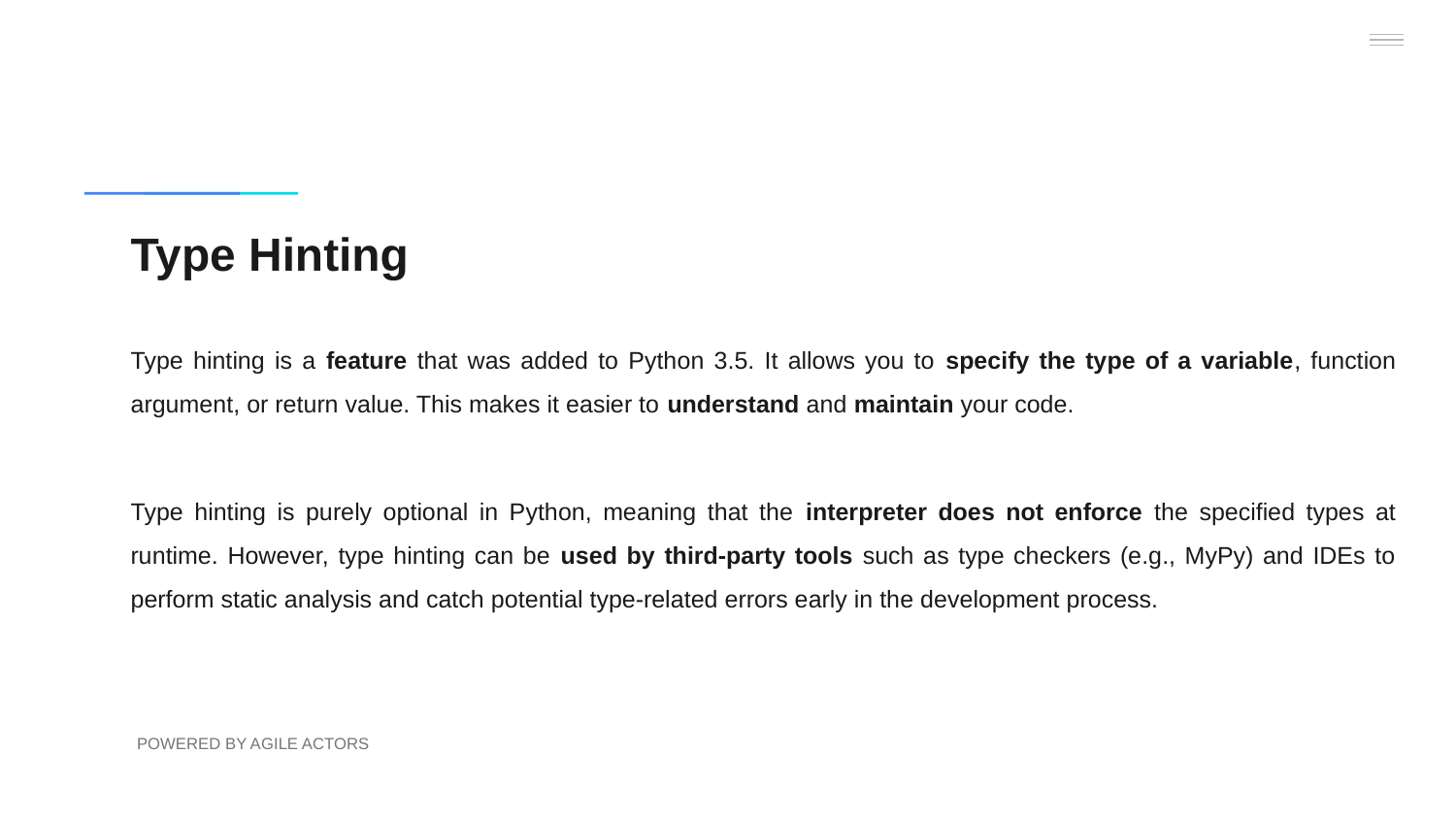

# Type Hinting
Type hinting is a feature that was added to Python 3.5. It allows you to specify the type of a variable, function argument, or return value. This makes it easier to understand and maintain your code.

Type hinting is purely optional in Python, meaning that the interpreter does not enforce the specified types at runtime. However, type hinting can be used by third-party tools such as type checkers (e.g., MyPy) and IDEs to perform static analysis and catch potential type-related errors early in the development process.